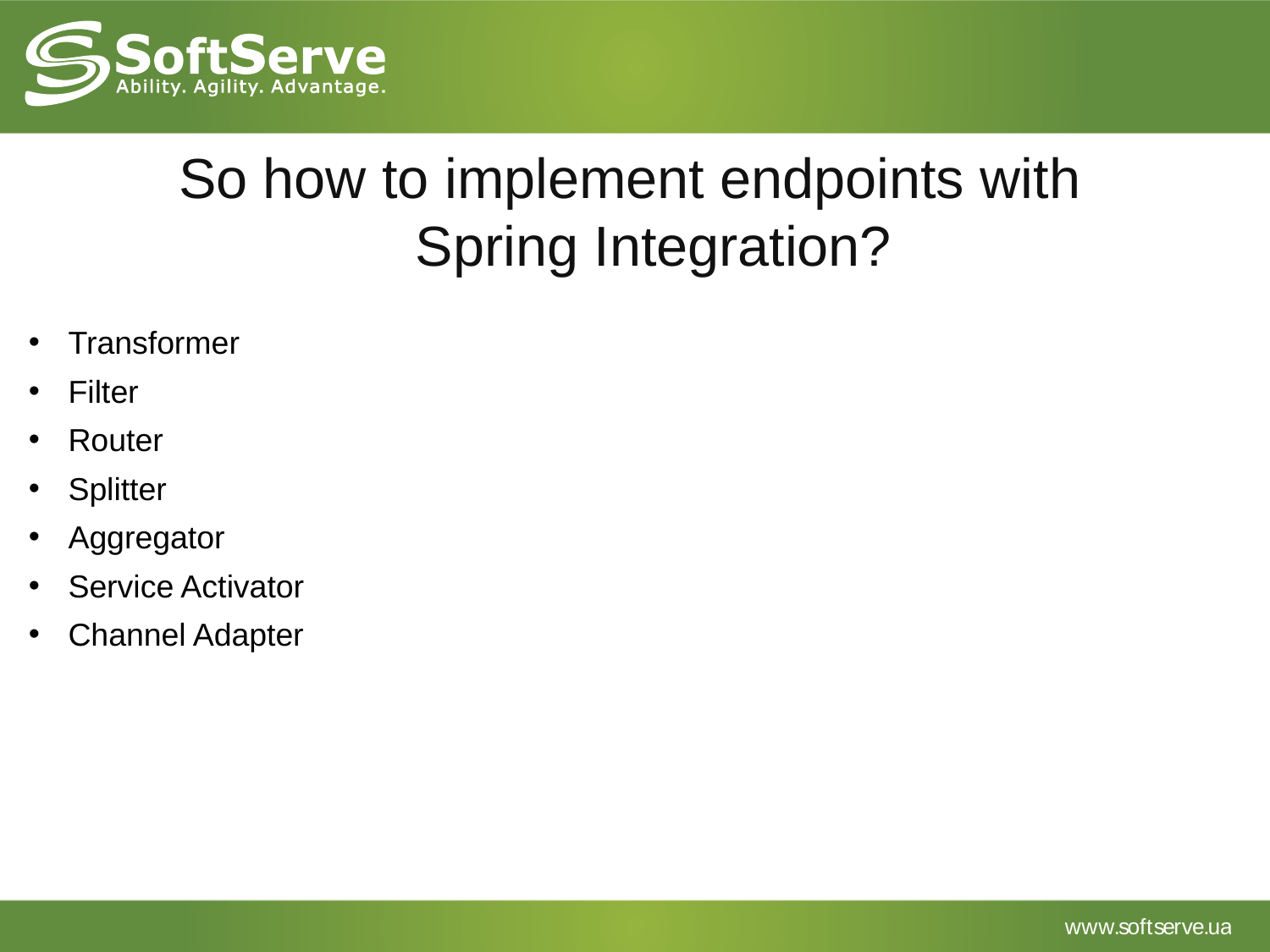

So how to implement endpoints with Spring Integration?
Transformer
Filter
Router
Splitter
Aggregator
Service Activator
Channel Adapter